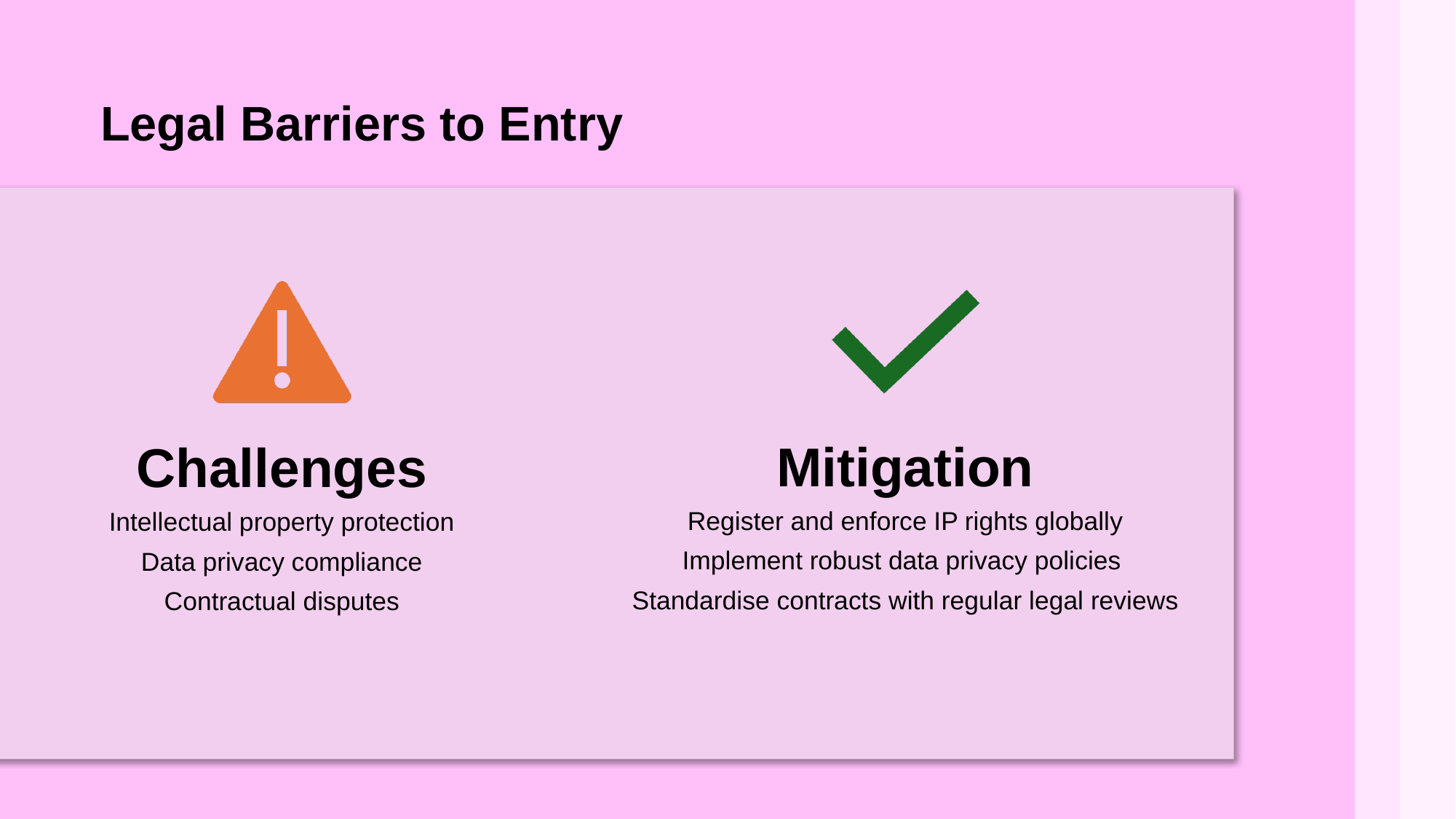

Legal Barriers to Entry
New York
Strategic Entry Plan

Top performing state for professional women across the board
Phase 1 – Information Gathering and Preparation

Phase 2 – Marketing and Membership
High employment rates for women

Mitigation

Challenges
Phase 3 – Partnerships, Networking and Funding

Register and enforce IP rights globally
Implement robust data privacy policies
Standardise contracts with regular legal reviews

Intellectual property protection
Data privacy compliance
Contractual disputes
Closest time-zone to the UK to facilitate operations
Phase 4 – The Agile Approach
Phase 5 – Expansion